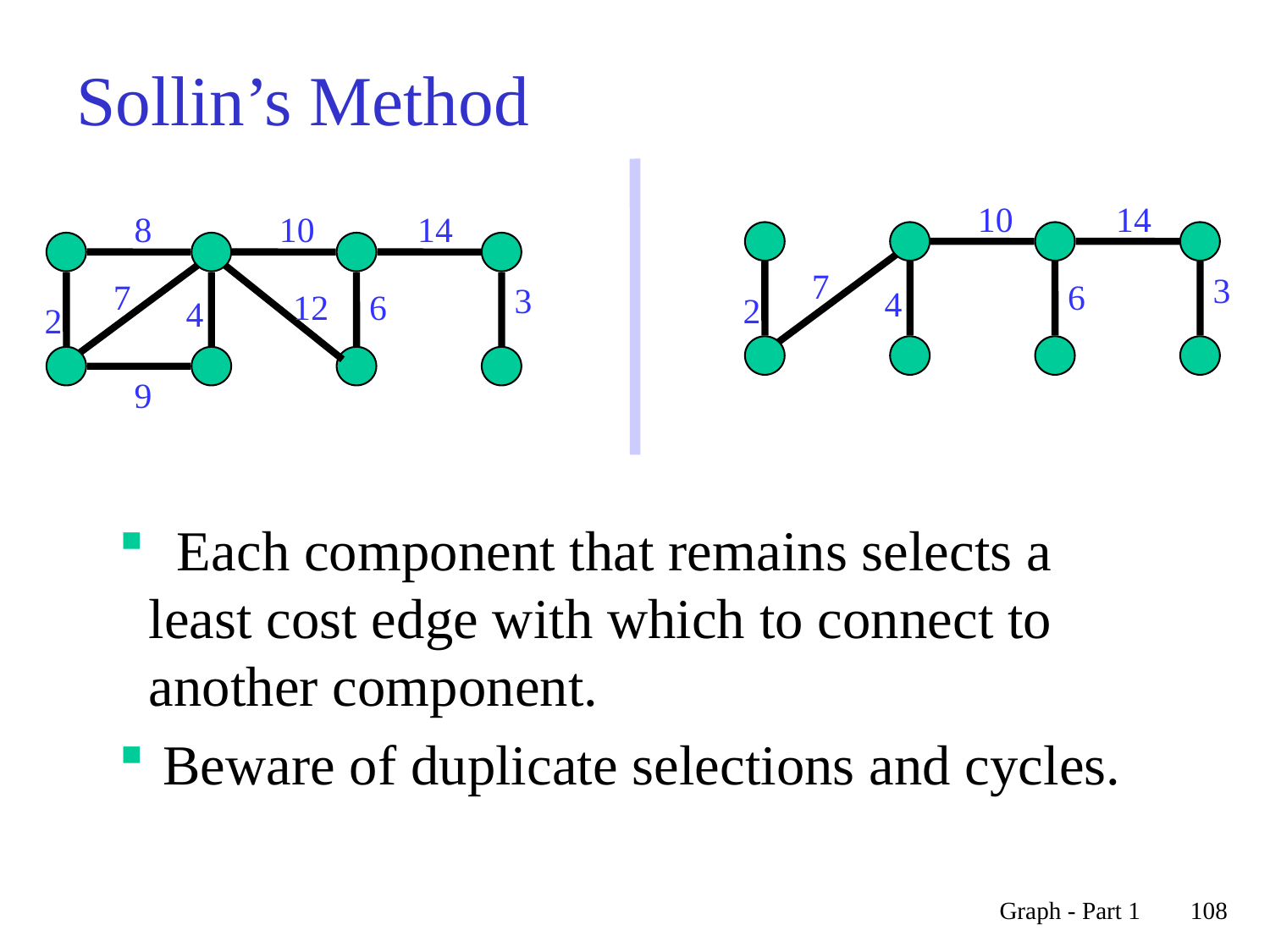

# Sollin’s Method

10

14

8
10
14
1
3
5
7

2
4
6
8

1
3
5
7

7

2

4

6

3

7

3
12
6
4
2
2
4
6
8

9
  Each component that remains selects a least cost edge with which to connect to another component.
 Beware of duplicate selections and cycles.
Graph - Part 1
108